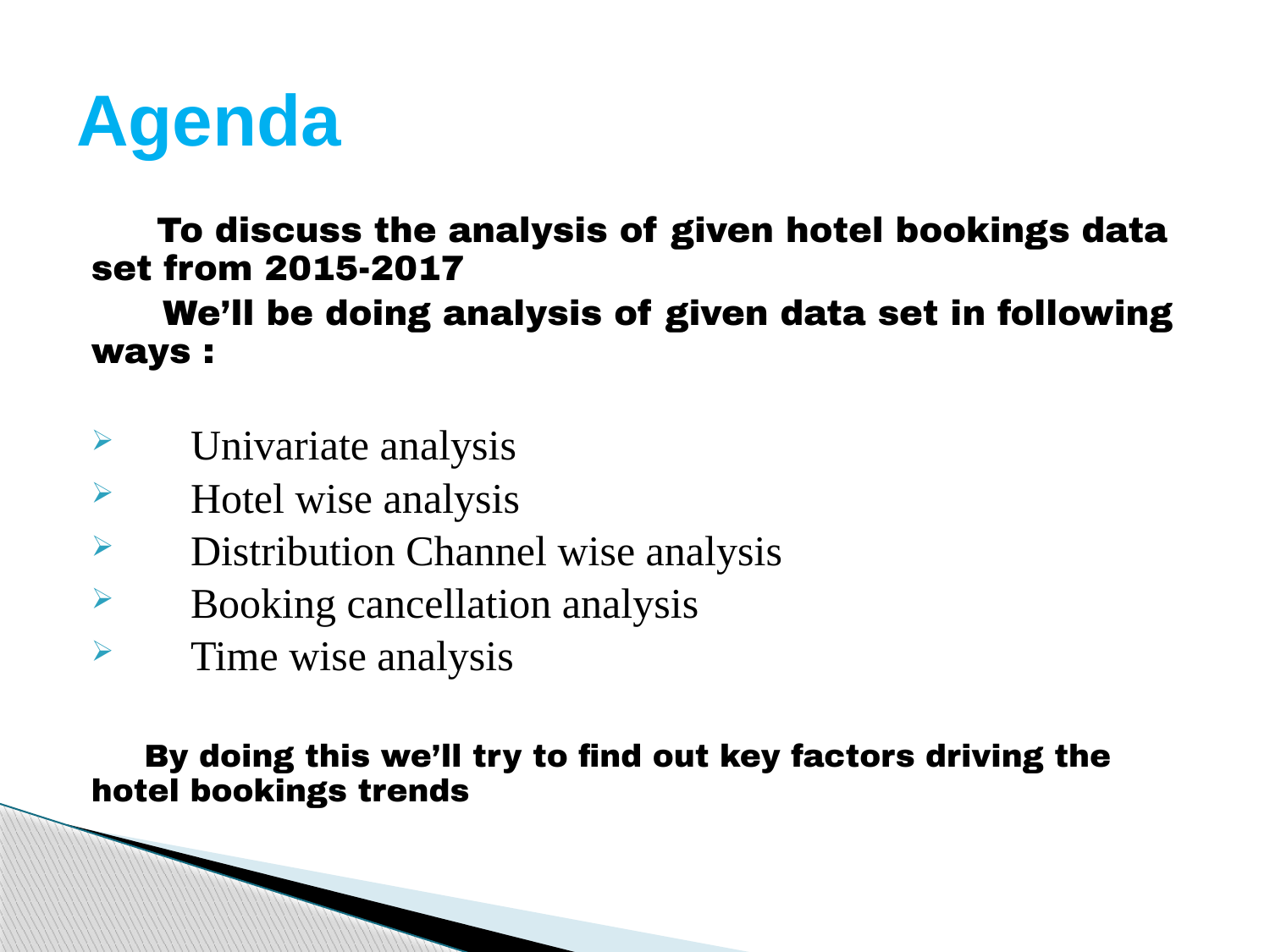

# Agenda
       To discuss the analysis of given hotel bookings data set from 2015-2017
      We’ll be doing analysis of given data set in following ways :

      Univariate analysis
      Hotel wise analysis
      Distribution Channel wise analysis
      Booking cancellation analysis
      Time wise analysis

     By doing this we’ll try to find out key factors driving the hotel bookings trends